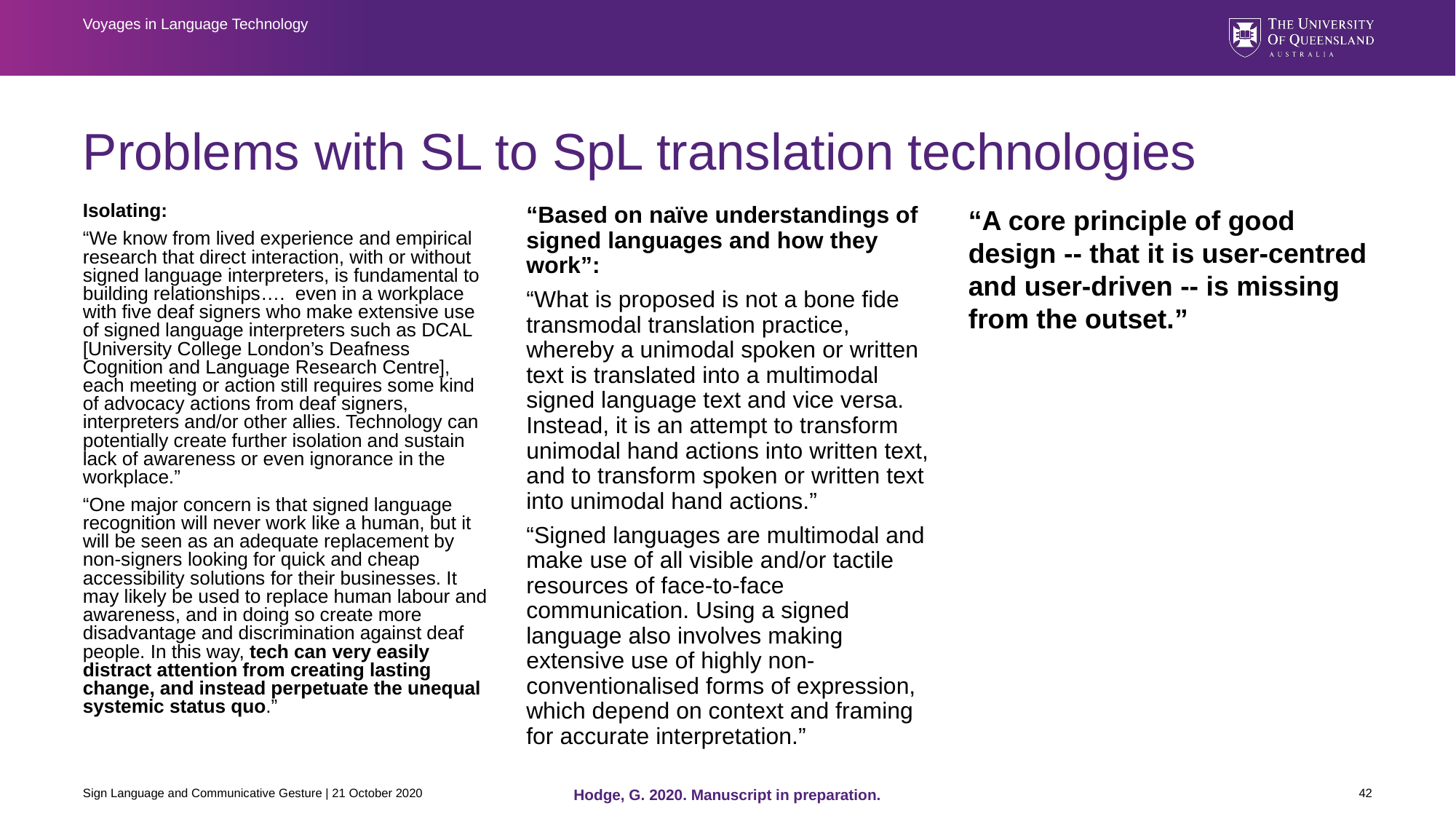

Voyages in Language Technology

# Problems with SL to SpL translation technologies
Isolating:
“We know from lived experience and empirical research that direct interaction, with or without signed language interpreters, is fundamental to building relationships….  even in a workplace with five deaf signers who make extensive use of signed language interpreters such as DCAL [University College London’s Deafness Cognition and Language Research Centre], each meeting or action still requires some kind of advocacy actions from deaf signers, interpreters and/or other allies. Technology can potentially create further isolation and sustain lack of awareness or even ignorance in the workplace.”
“One major concern is that signed language recognition will never work like a human, but it will be seen as an adequate replacement by non-signers looking for quick and cheap accessibility solutions for their businesses. It may likely be used to replace human labour and awareness, and in doing so create more disadvantage and discrimination against deaf people. In this way, tech can very easily distract attention from creating lasting change, and instead perpetuate the unequal systemic status quo.”
“Based on naïve understandings of signed languages and how they work”:
“What is proposed is not a bone fide transmodal translation practice, whereby a unimodal spoken or written text is translated into a multimodal signed language text and vice versa. Instead, it is an attempt to transform unimodal hand actions into written text, and to transform spoken or written text into unimodal hand actions.”
“Signed languages are multimodal and make use of all visible and/or tactile resources of face-to-face communication. Using a signed language also involves making extensive use of highly non-conventionalised forms of expression, which depend on context and framing for accurate interpretation.”
“A core principle of good design -- that it is user-centred and user-driven -- is missing from the outset.”
Sign Language and Communicative Gesture | 21 October 2020
42
Hodge, G. 2020. Manuscript in preparation.